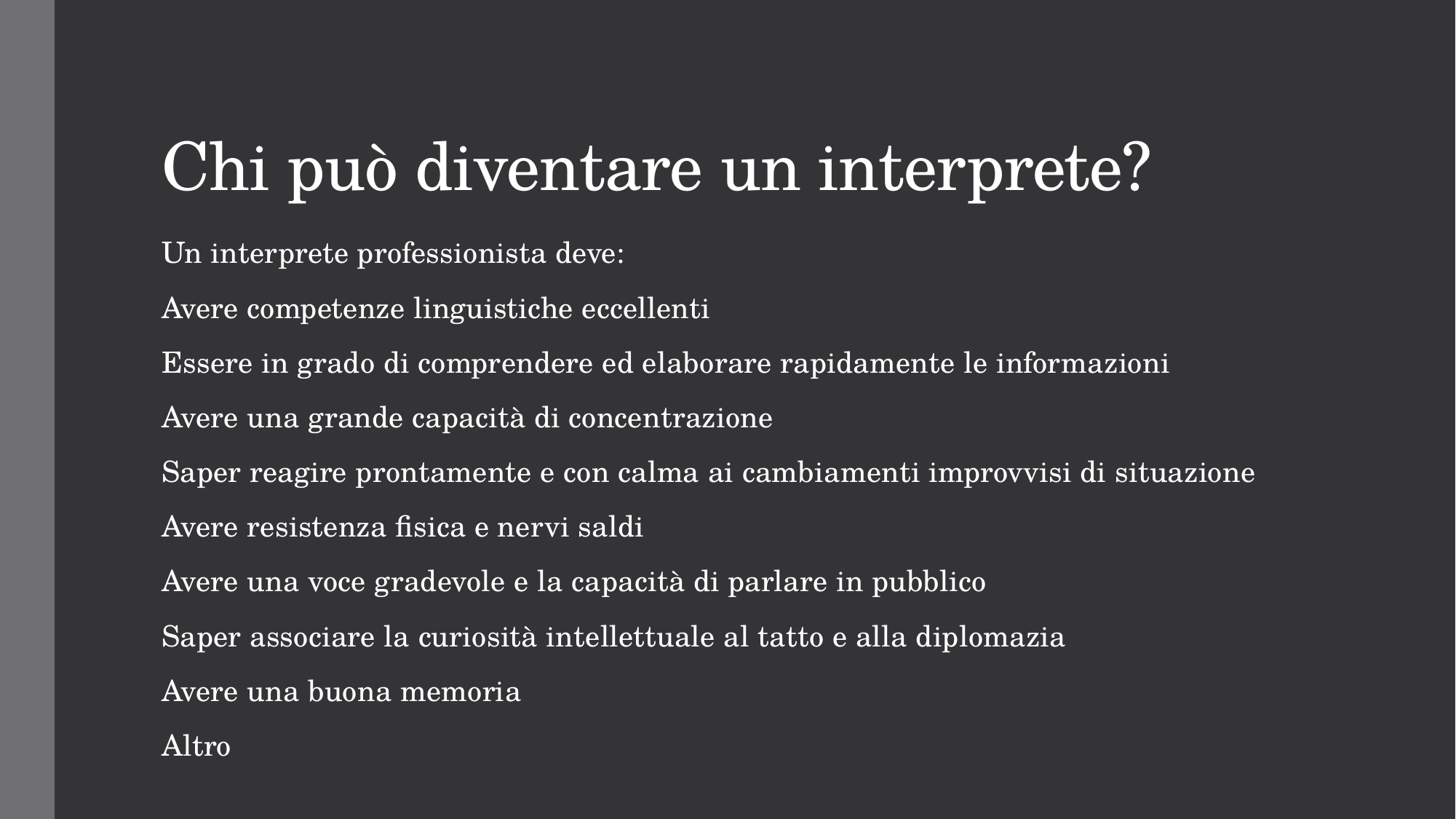

# Chi può diventare un interprete?
Un interprete professionista deve:
Avere competenze linguistiche eccellenti
Essere in grado di comprendere ed elaborare rapidamente le informazioni
Avere una grande capacità di concentrazione
Saper reagire prontamente e con calma ai cambiamenti improvvisi di situazione
Avere resistenza fisica e nervi saldi
Avere una voce gradevole e la capacità di parlare in pubblico
Saper associare la curiosità intellettuale al tatto e alla diplomazia
Avere una buona memoria
Altro